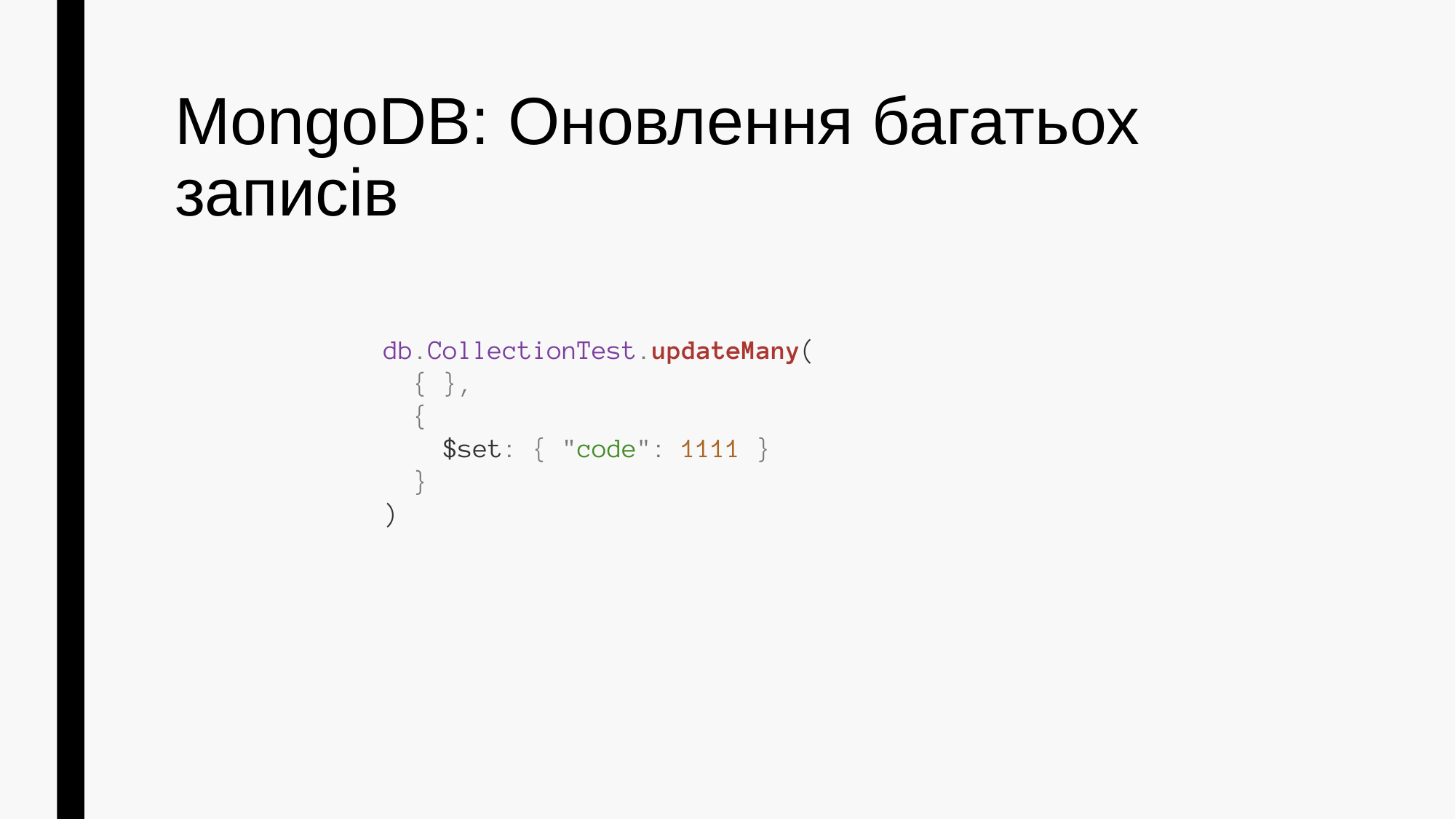

# MongoDB: Оновлення багатьох записів

db.CollectionTest.updateMany(
  { },
  {
    $set: { "code": 1111 }
  }
)